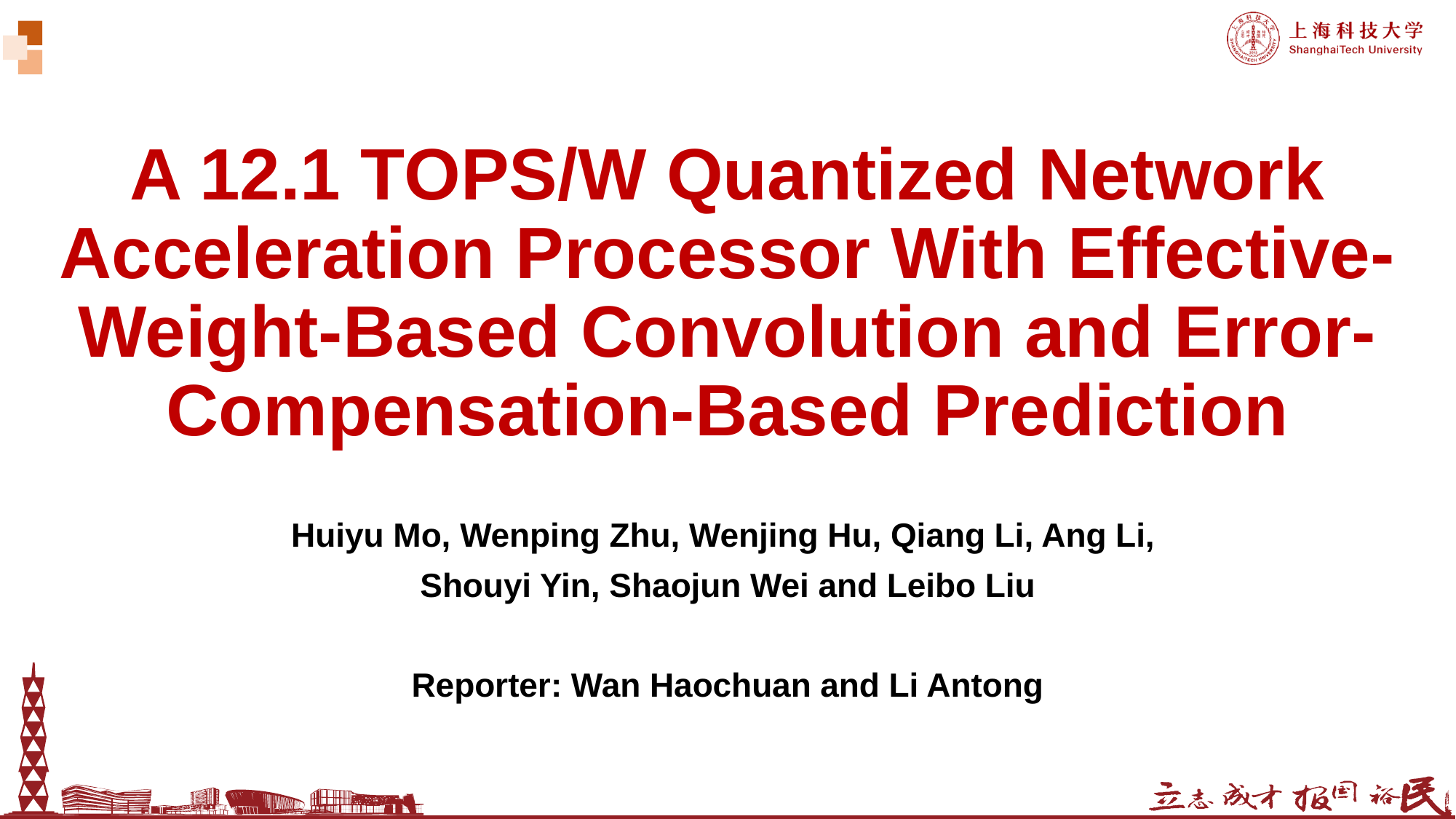

# A 12.1 TOPS/W Quantized Network Acceleration Processor With Effective-Weight-Based Convolution and Error-Compensation-Based Prediction
Huiyu Mo, Wenping Zhu, Wenjing Hu, Qiang Li, Ang Li,
Shouyi Yin, Shaojun Wei and Leibo Liu

Reporter: Wan Haochuan and Li Antong